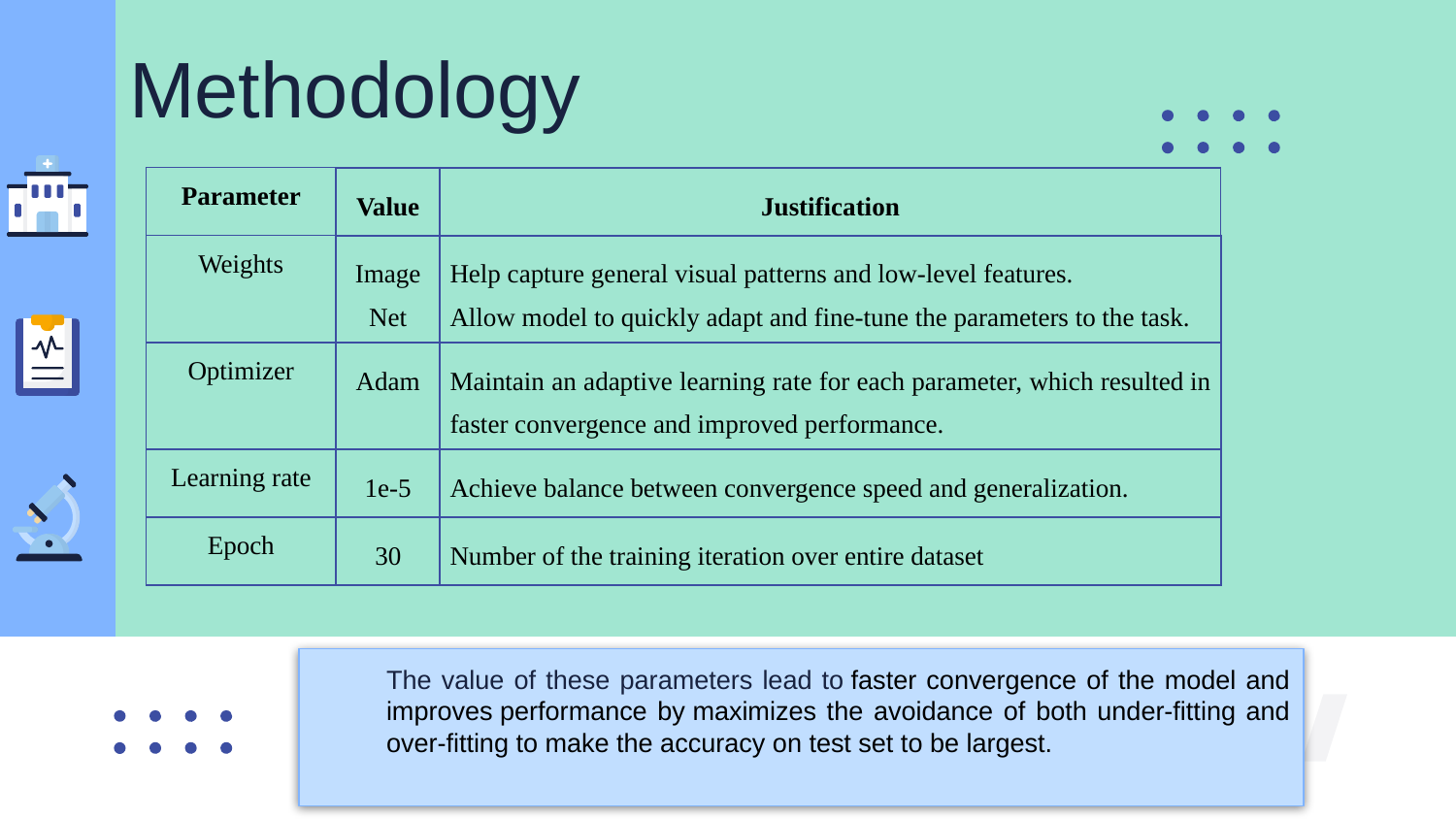

# Methodology

| Parameter | Value | Justification |
| --- | --- | --- |
| Weights | ImageNet | Help capture general visual patterns and low-level features. Allow model to quickly adapt and fine-tune the parameters to the task. |
| Optimizer | Adam | Maintain an adaptive learning rate for each parameter, which resulted in faster convergence and improved performance. |
| Learning rate | 1e-5 | Achieve balance between convergence speed and generalization. |
| Epoch | 30 | Number of the training iteration over entire dataset |

The value of these parameters lead to faster convergence of the model and improves performance by maximizes the avoidance of both under-fitting and over-fitting to make the accuracy on test set to be largest.